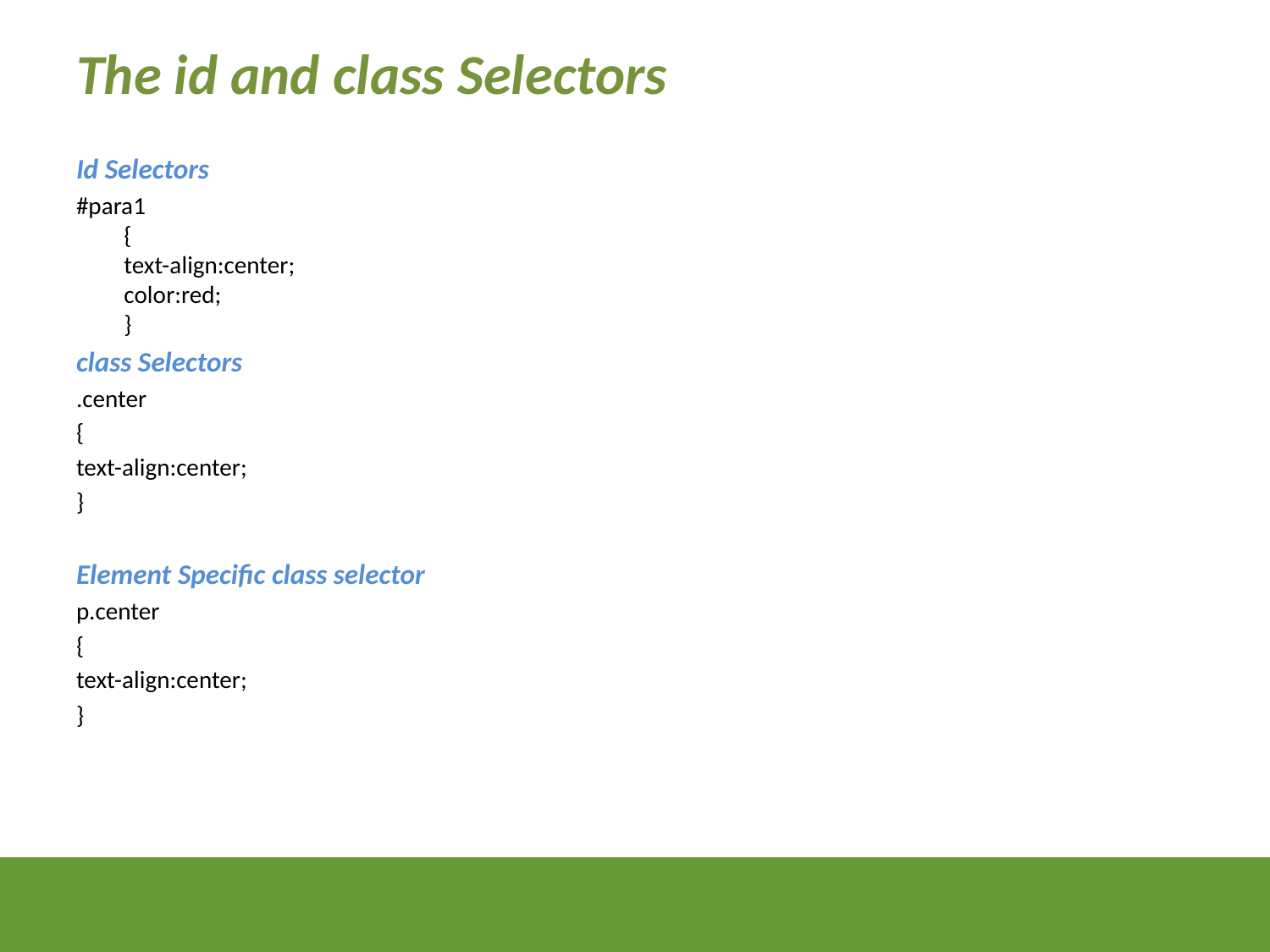

The id and class Selectors

Id Selectors
#para1
{
text-align:center;
color:red;
}
class Selectors
.center
{
text-align:center;
}

Element Specific class selector
p.center
{
text-align:center;
}